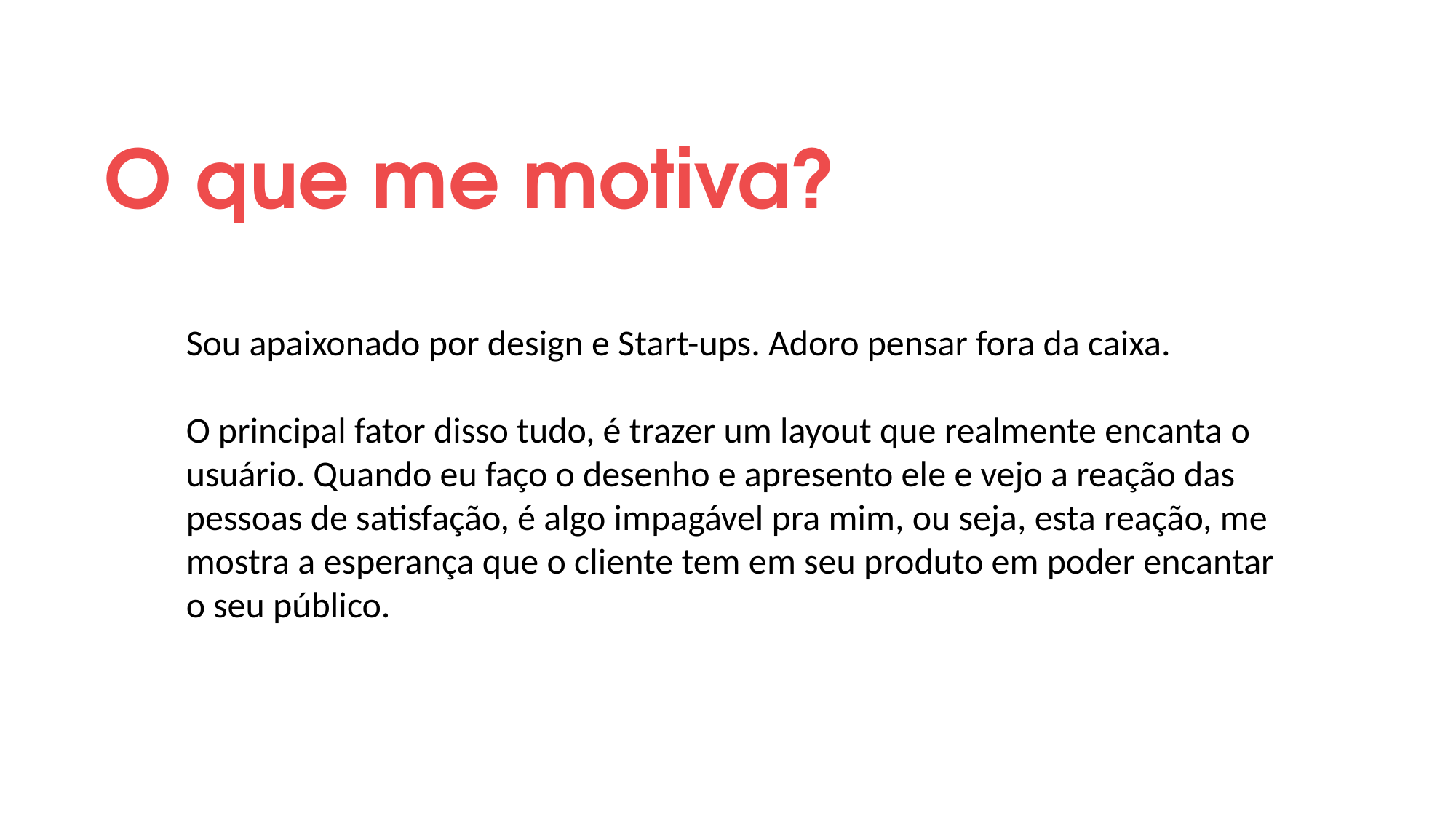

O que me motiva?
Sou apaixonado por design e Start-ups. Adoro pensar fora da caixa.

O principal fator disso tudo, é trazer um layout que realmente encanta o usuário. Quando eu faço o desenho e apresento ele e vejo a reação das pessoas de satisfação, é algo impagável pra mim, ou seja, esta reação, me mostra a esperança que o cliente tem em seu produto em poder encantar o seu público.